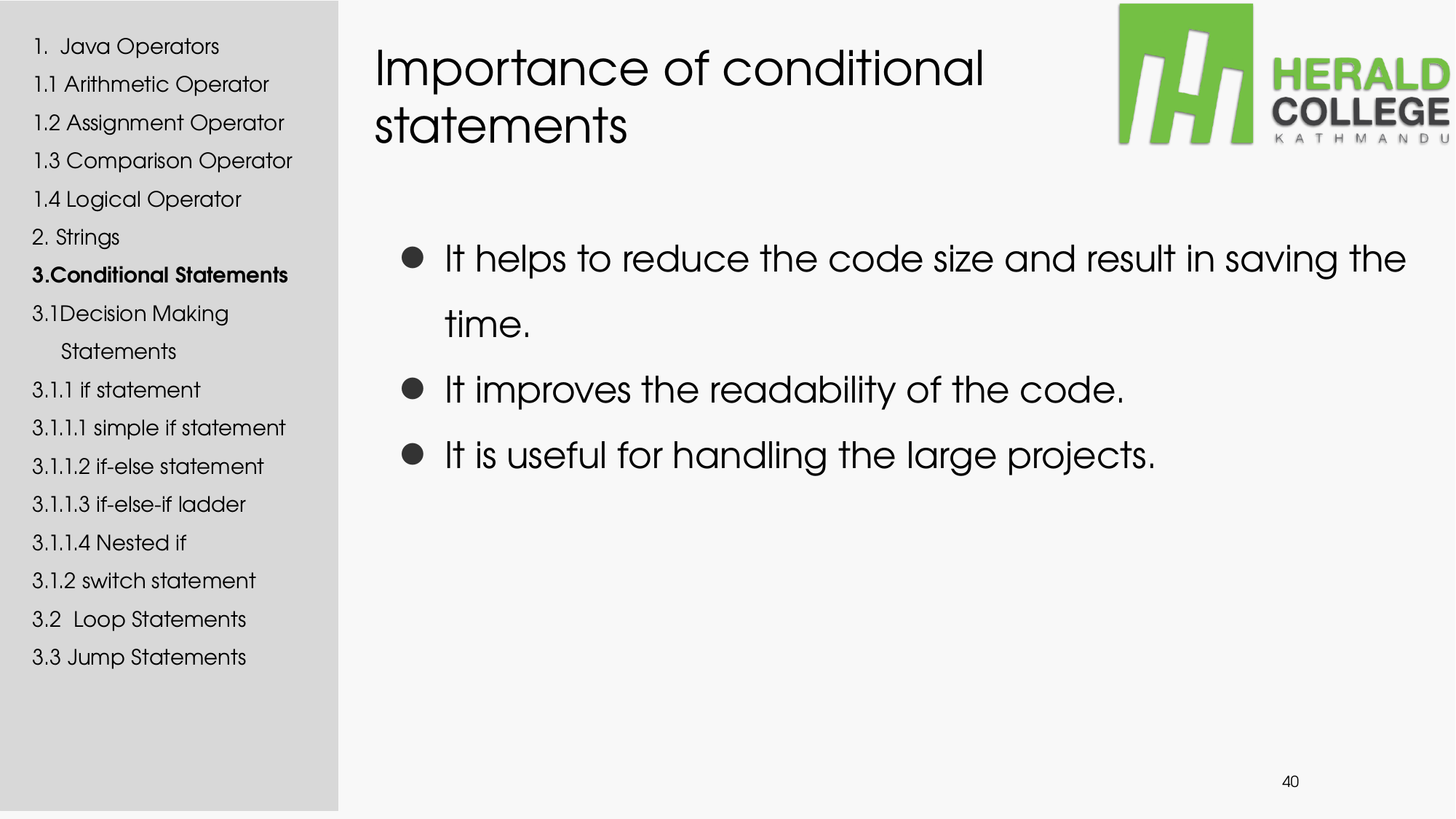

# Importance of conditional statements

1.  Java Operators
1.1 Arithmetic Operator
1.2 Assignment Operator
1.3 Comparison Operator
1.4 Logical Operator
2. Strings
3.Conditional Statements
3.1Decision Making
     Statements
3.1.1 if statement
3.1.1.1 simple if statement
3.1.1.2 if-else statement
3.1.1.3 if-else-if ladder
3.1.1.4 Nested if
3.1.2 switch statement
3.2  Loop Statements
3.3 Jump Statements

It helps to reduce the code size and result in saving the time.
It improves the readability of the code.
It is useful for handling the large projects.

40